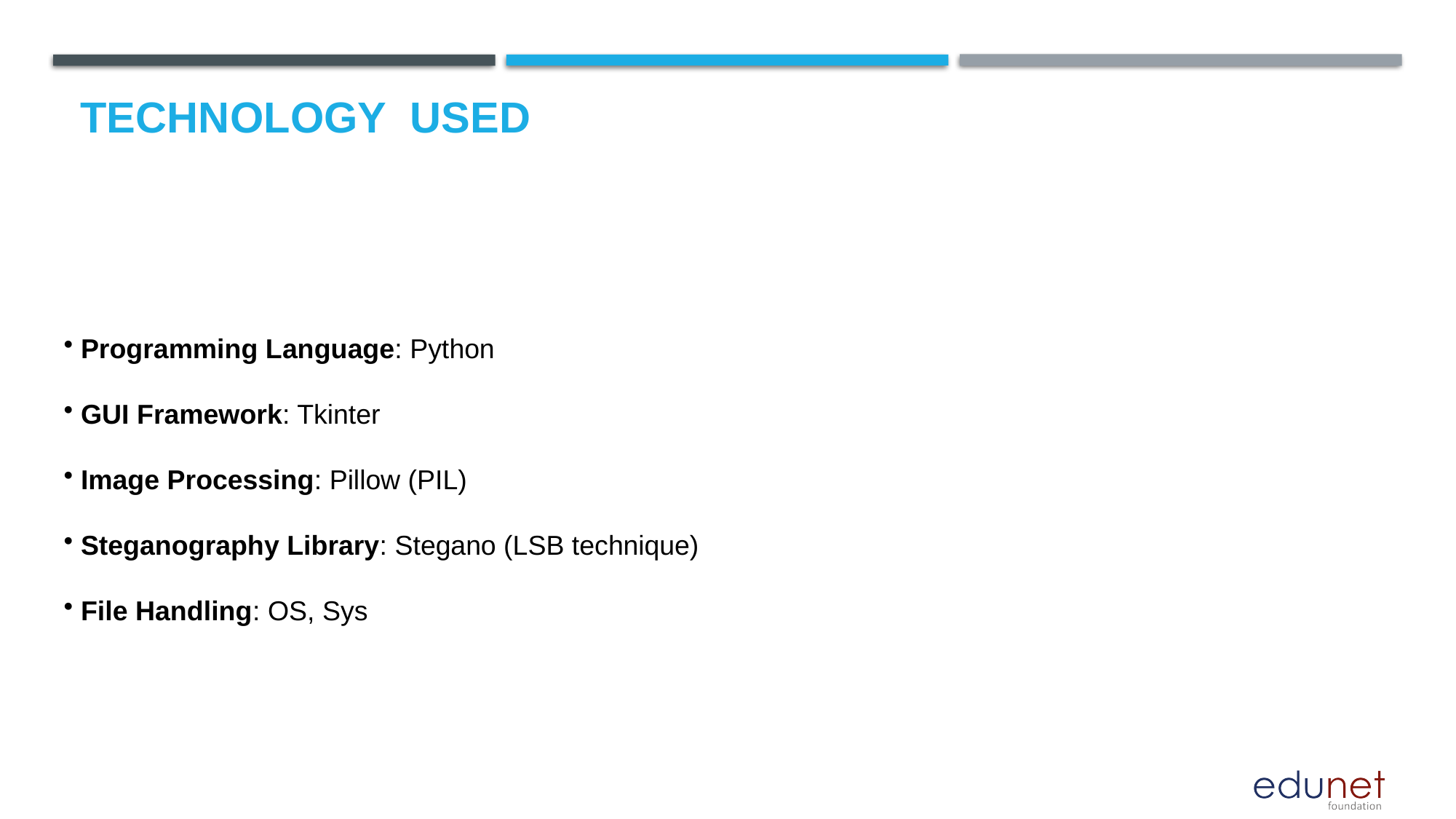

# Technology  used
 Programming Language: Python
 GUI Framework: Tkinter
 Image Processing: Pillow (PIL)
 Steganography Library: Stegano (LSB technique)
 File Handling: OS, Sys